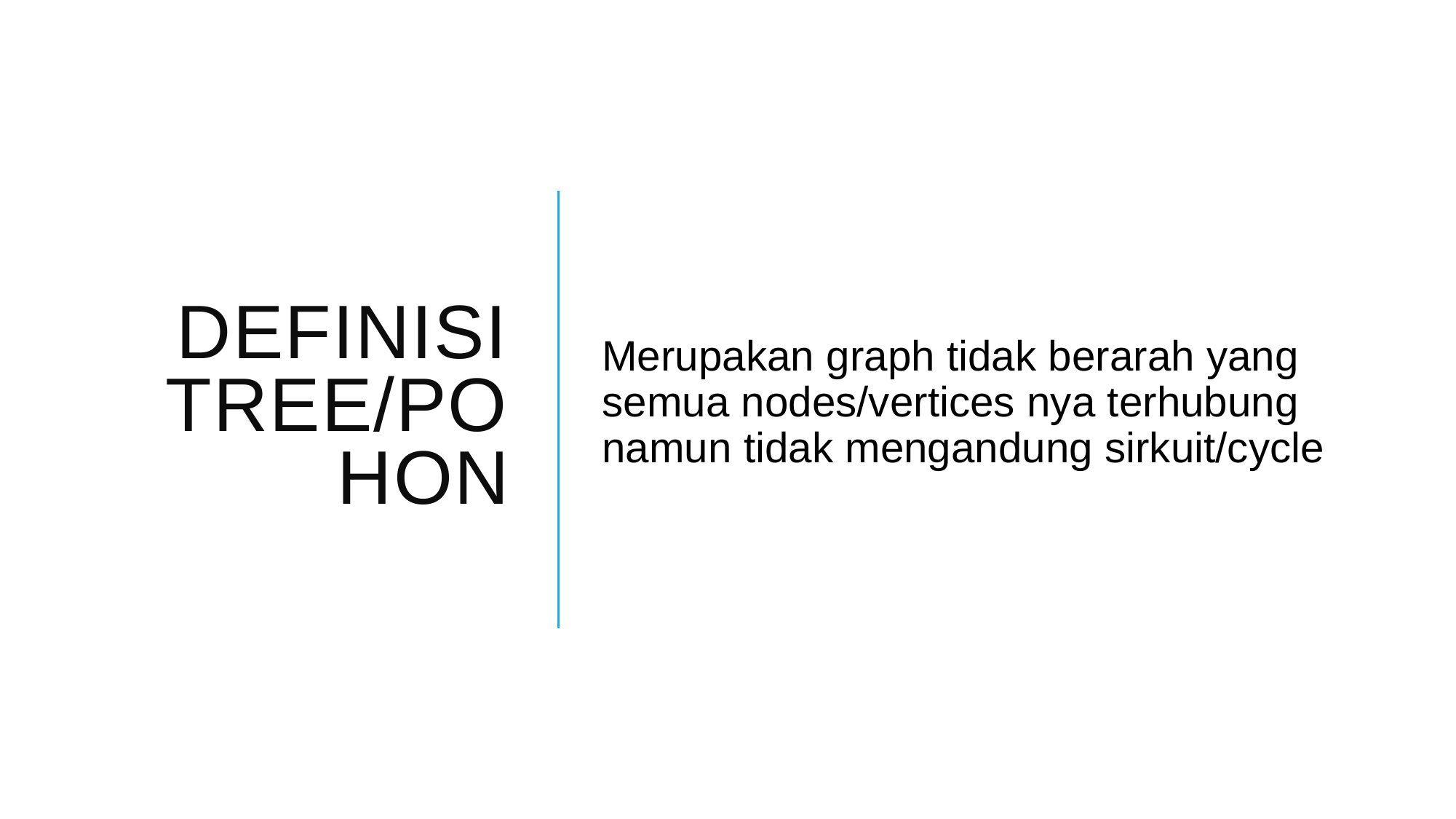

Merupakan graph tidak berarah yang semua nodes/vertices nya terhubung namun tidak mengandung sirkuit/cycle
# Definisi Tree/Pohon